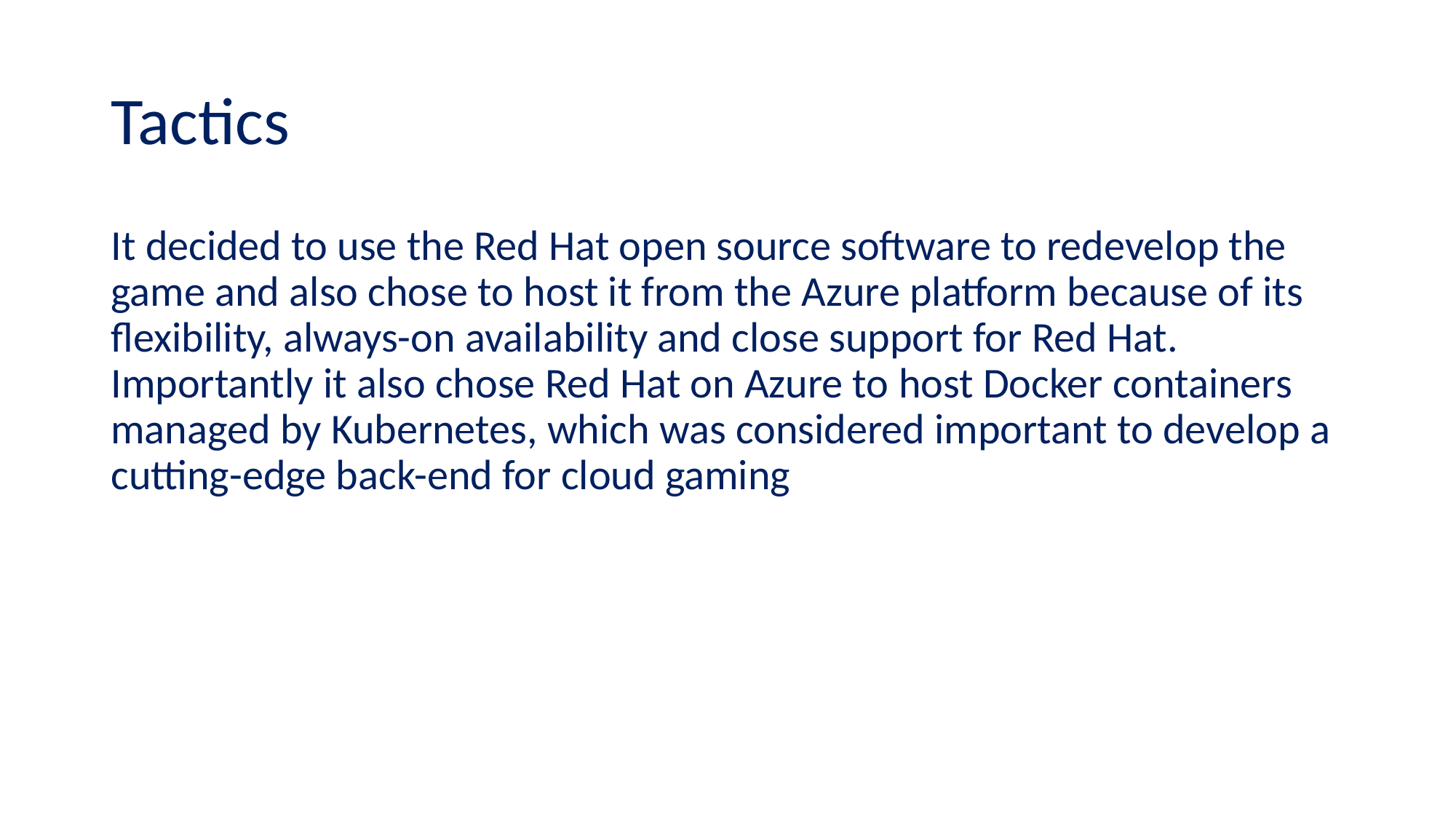

# Tactics
It decided to use the Red Hat open source software to redevelop the game and also chose to host it from the Azure platform because of its flexibility, always-on availability and close support for Red Hat. Importantly it also chose Red Hat on Azure to host Docker containers managed by Kubernetes, which was considered important to develop a cutting-edge back-end for cloud gaming